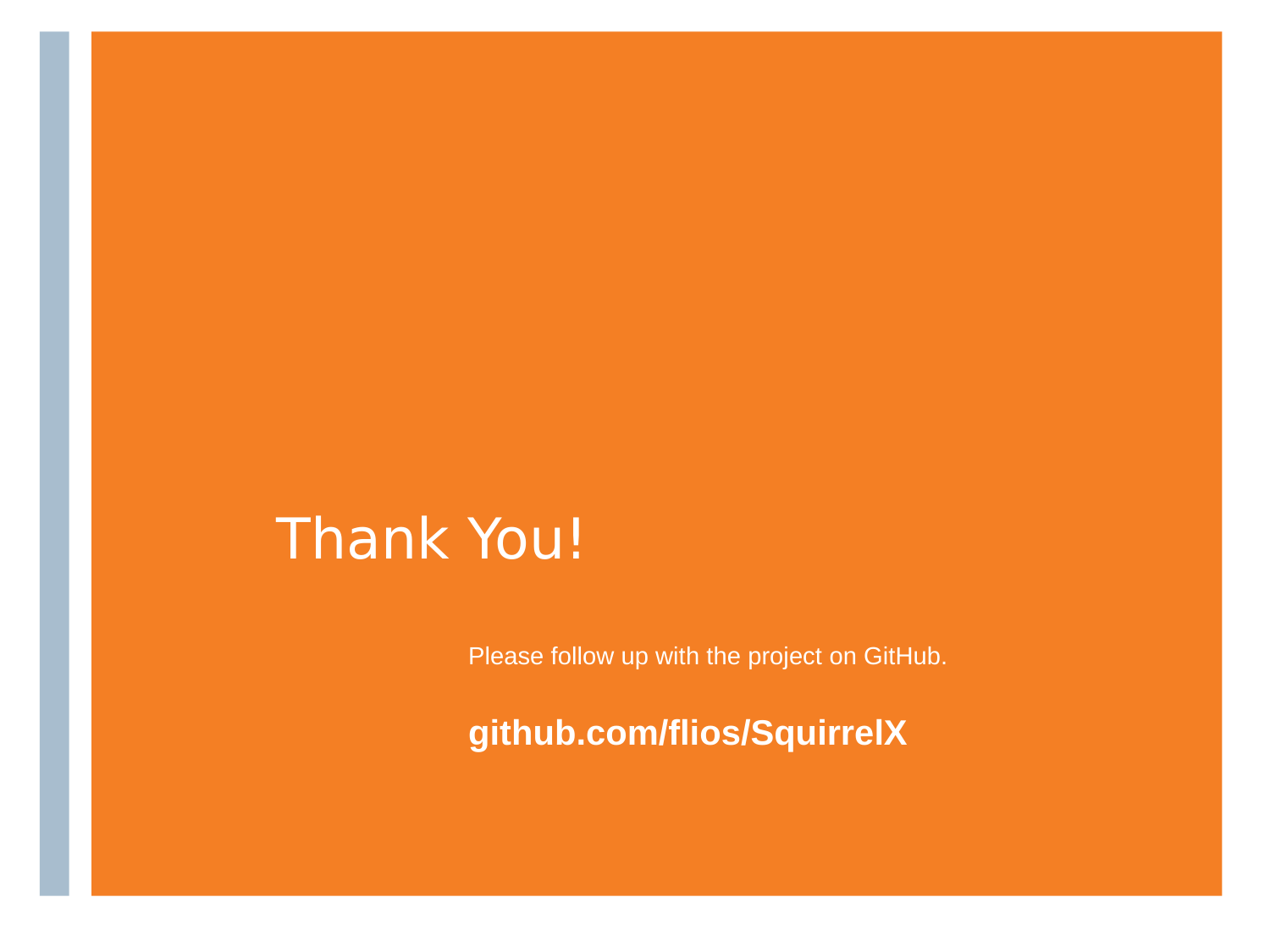

# Thank You!
Please follow up with the project on GitHub.

github.com/flios/SquirrelX